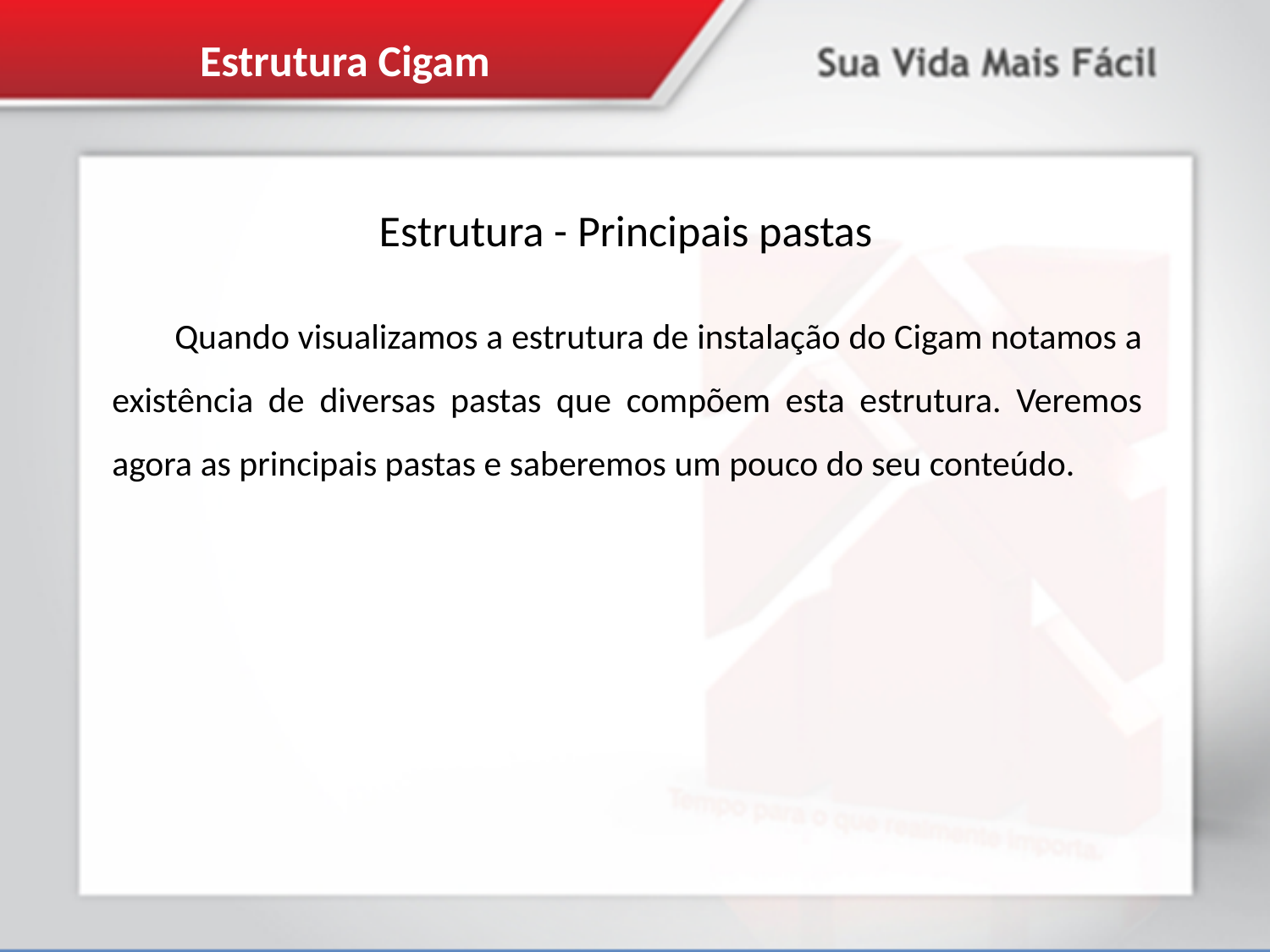

Estrutura Cigam
Estrutura - Principais pastas
Quando visualizamos a estrutura de instalação do Cigam notamos a existência de diversas pastas que compõem esta estrutura. Veremos agora as principais pastas e saberemos um pouco do seu conteúdo.